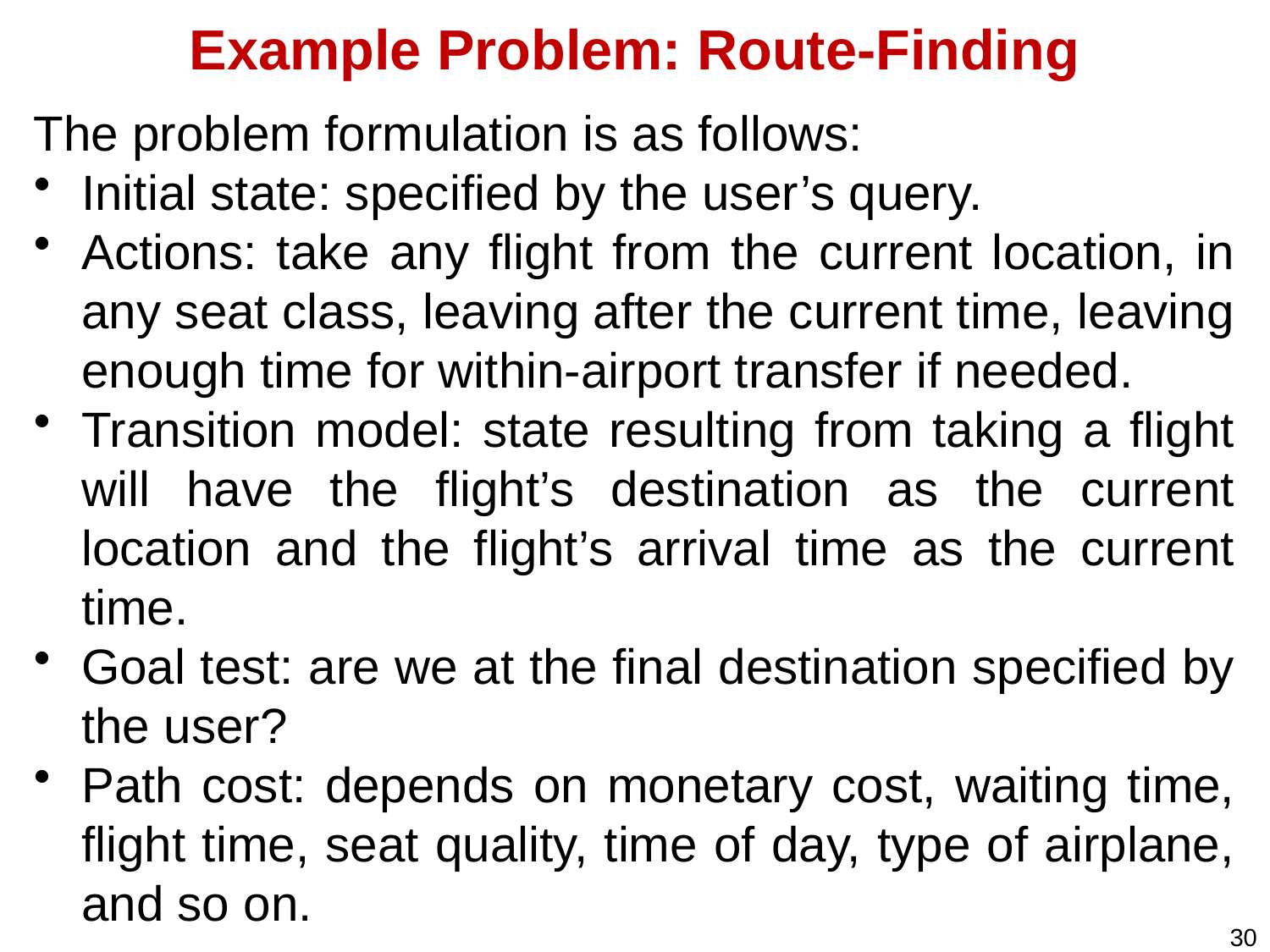

# Example Problem: Route-Finding
The problem formulation is as follows:
Initial state: specified by the user’s query.
Actions: take any flight from the current location, in any seat class, leaving after the current time, leaving enough time for within-airport transfer if needed.
Transition model: state resulting from taking a flight will have the flight’s destination as the current location and the flight’s arrival time as the current time.
Goal test: are we at the final destination specified by the user?
Path cost: depends on monetary cost, waiting time, flight time, seat quality, time of day, type of airplane, and so on.

30